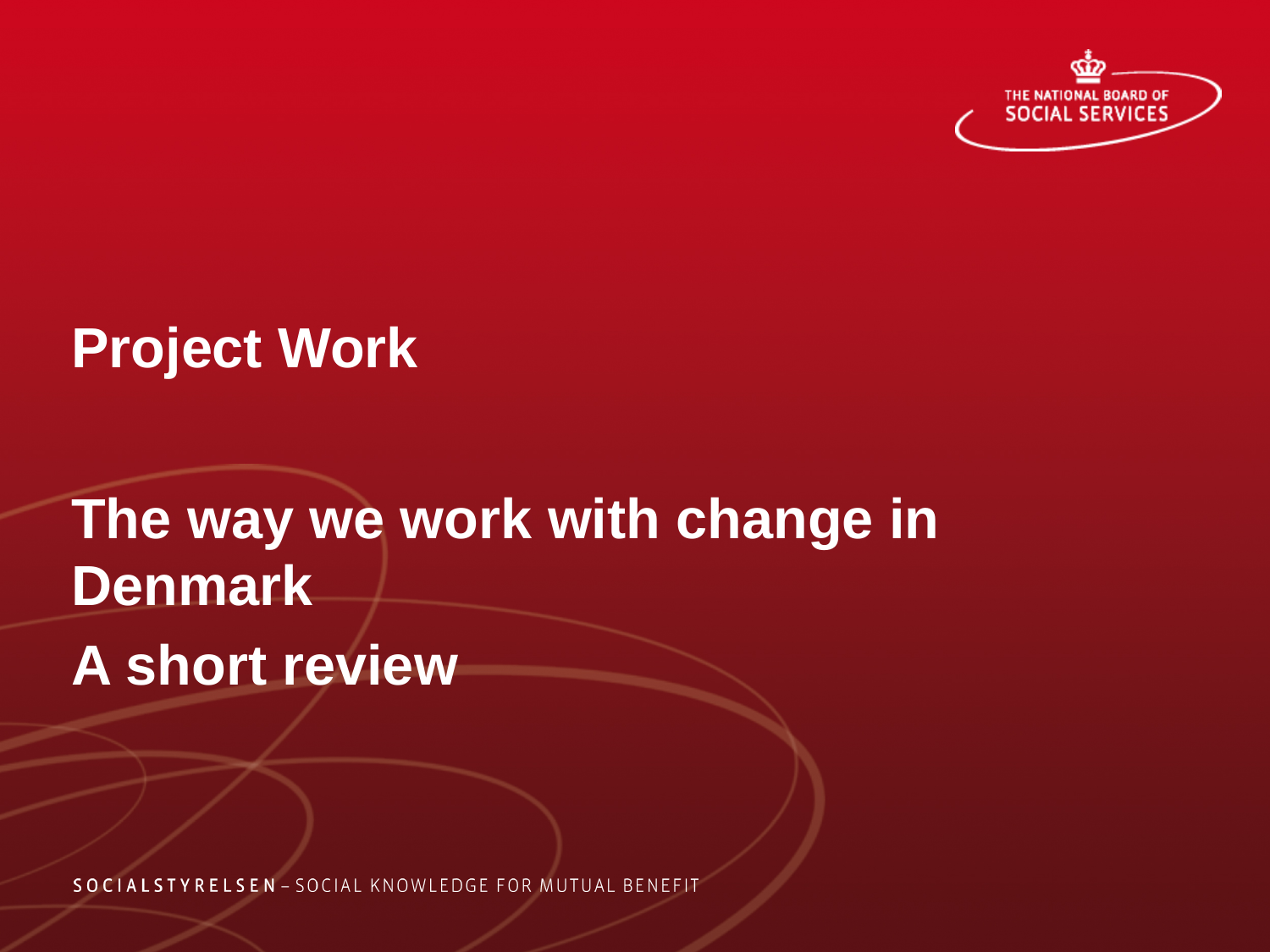

# Project Work
The way we work with change in Denmark
A short review